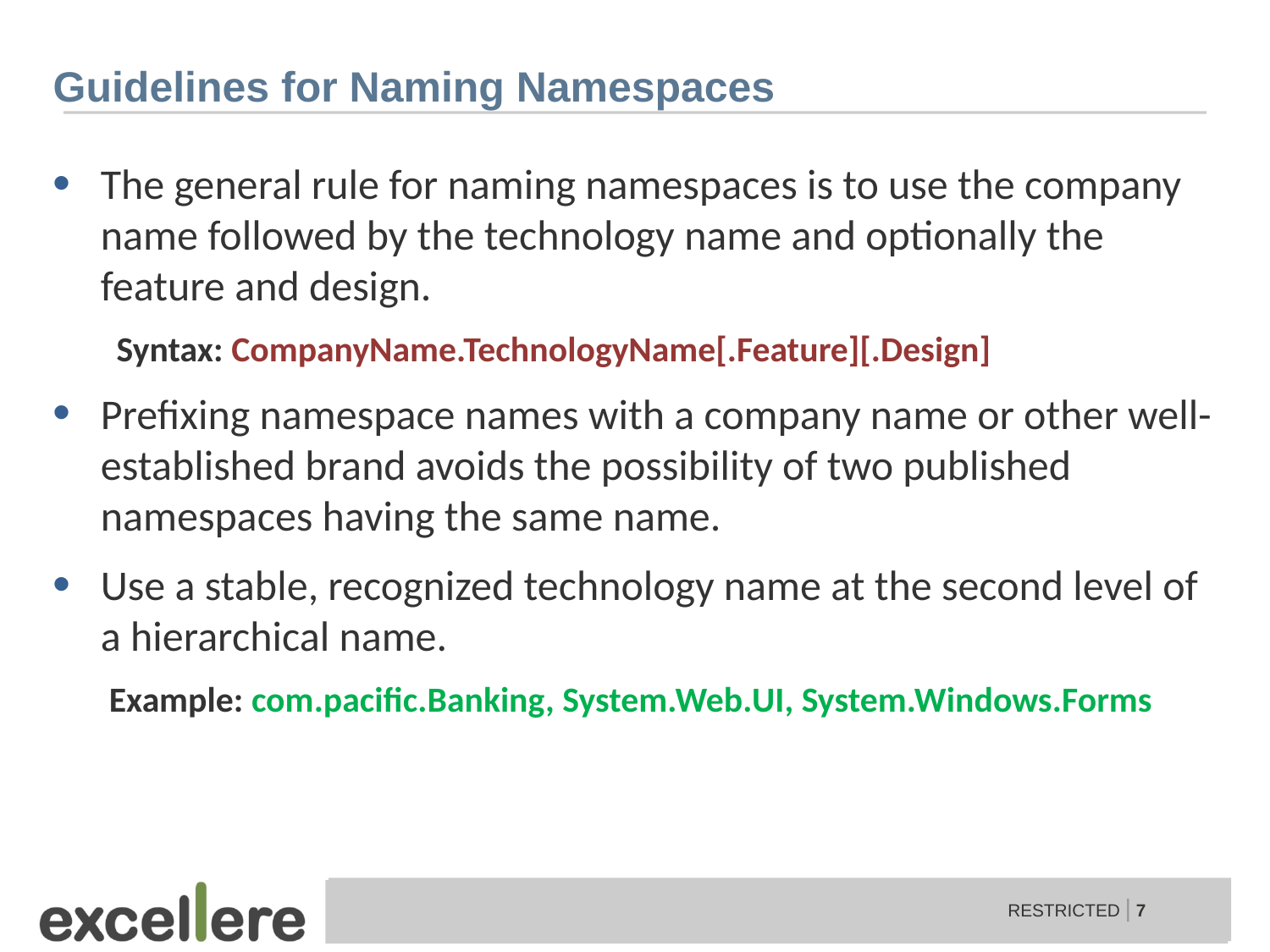

# Guidelines for Naming Namespaces
The general rule for naming namespaces is to use the company name followed by the technology name and optionally the feature and design.
Syntax: CompanyName.TechnologyName[.Feature][.Design]
Prefixing namespace names with a company name or other well-established brand avoids the possibility of two published namespaces having the same name.
Use a stable, recognized technology name at the second level of a hierarchical name.
     Example: com.pacific.Banking, System.Web.UI, System.Windows.Forms